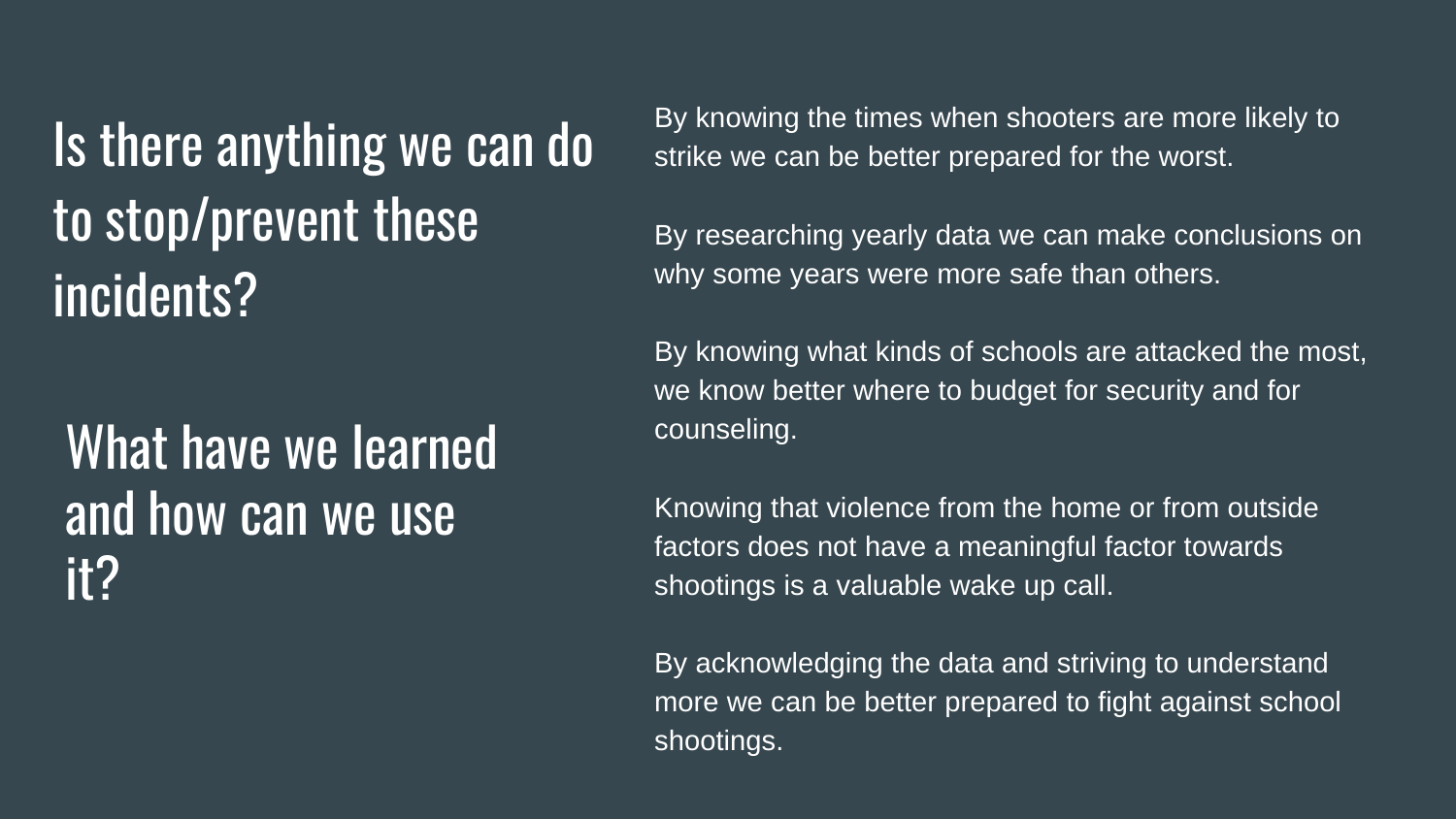

By knowing the times when shooters are more likely to strike we can be better prepared for the worst.

By researching yearly data we can make conclusions on why some years were more safe than others.

By knowing what kinds of schools are attacked the most, we know better where to budget for security and for counseling.

Knowing that violence from the home or from outside factors does not have a meaningful factor towards shootings is a valuable wake up call.

By acknowledging the data and striving to understand more we can be better prepared to fight against school shootings.
# Is there anything we can do to stop/prevent these incidents?
What have we learned and how can we use it?